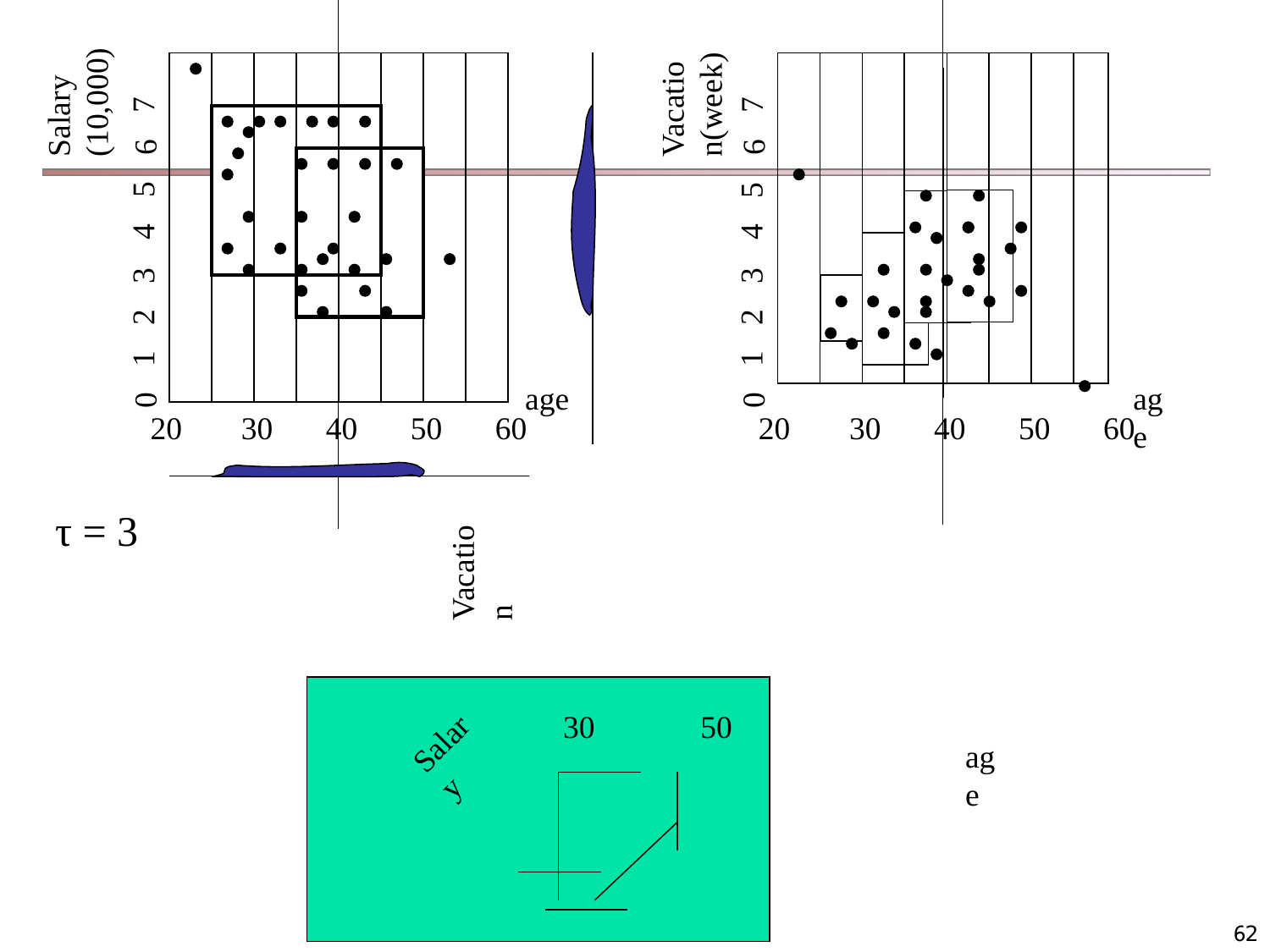

7
Vacation(week)
6
5
4

3

2

1
0
age
20
30
40
50
60
Salary (10,000)

7

6

5

4

3

2

1

age
0

20
30
40
50
60

τ = 3

Vacation

30
50
Salary
age
62